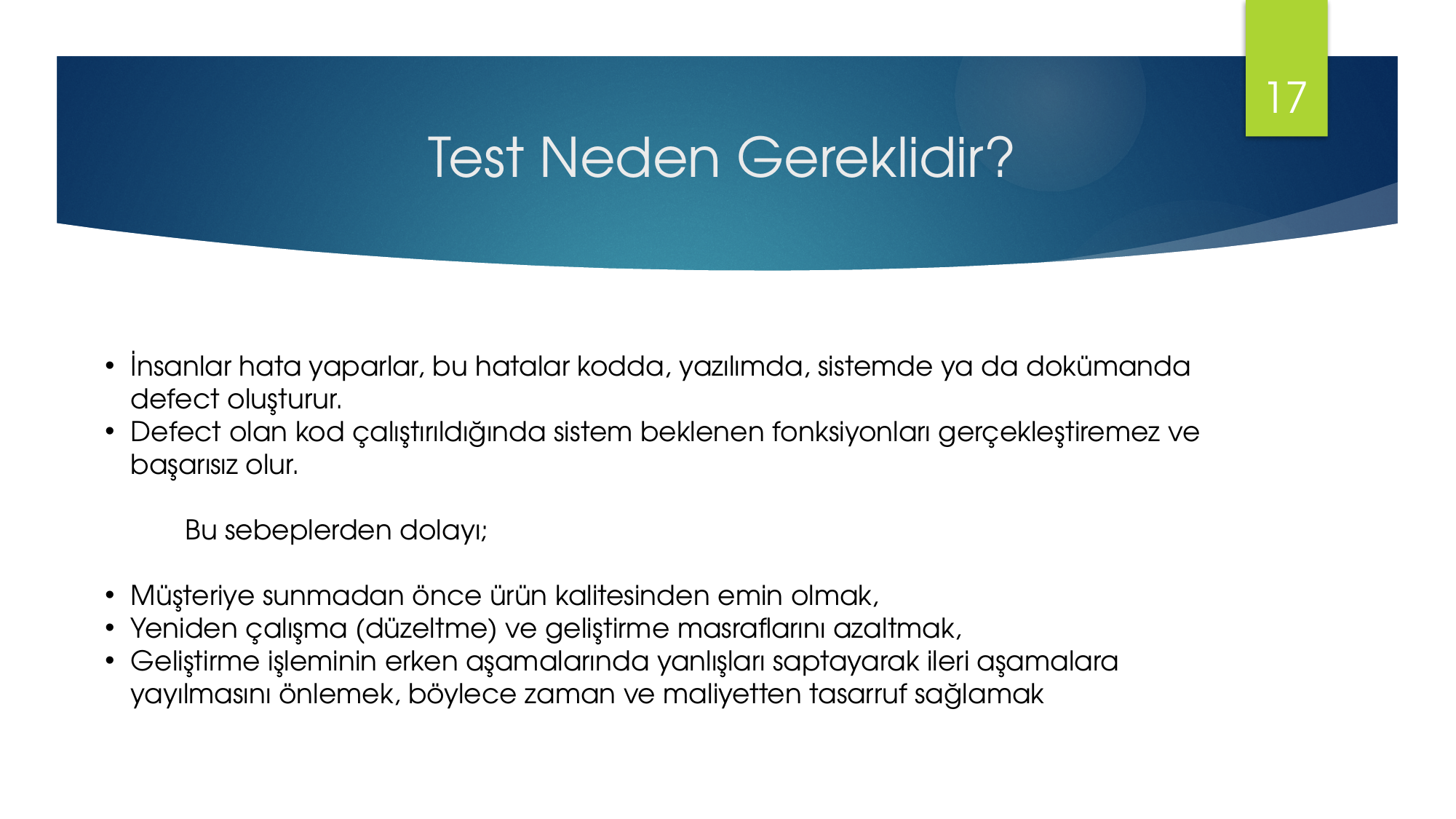

17
# Test Neden Gereklidir?
İnsanlar hata yaparlar, bu hatalar kodda, yazılımda, sistemde ya da dokümanda defect oluşturur.
Defect olan kod çalıştırıldığında sistem beklenen fonksiyonları gerçekleştiremez ve başarısız olur.

	Bu sebeplerden dolayı;

Müşteriye sunmadan önce ürün kalitesinden emin olmak,
Yeniden çalışma (düzeltme) ve geliştirme masraflarını azaltmak,
Geliştirme işleminin erken aşamalarında yanlışları saptayarak ileri aşamalara yayılmasını önlemek, böylece zaman ve maliyetten tasarruf sağlamak